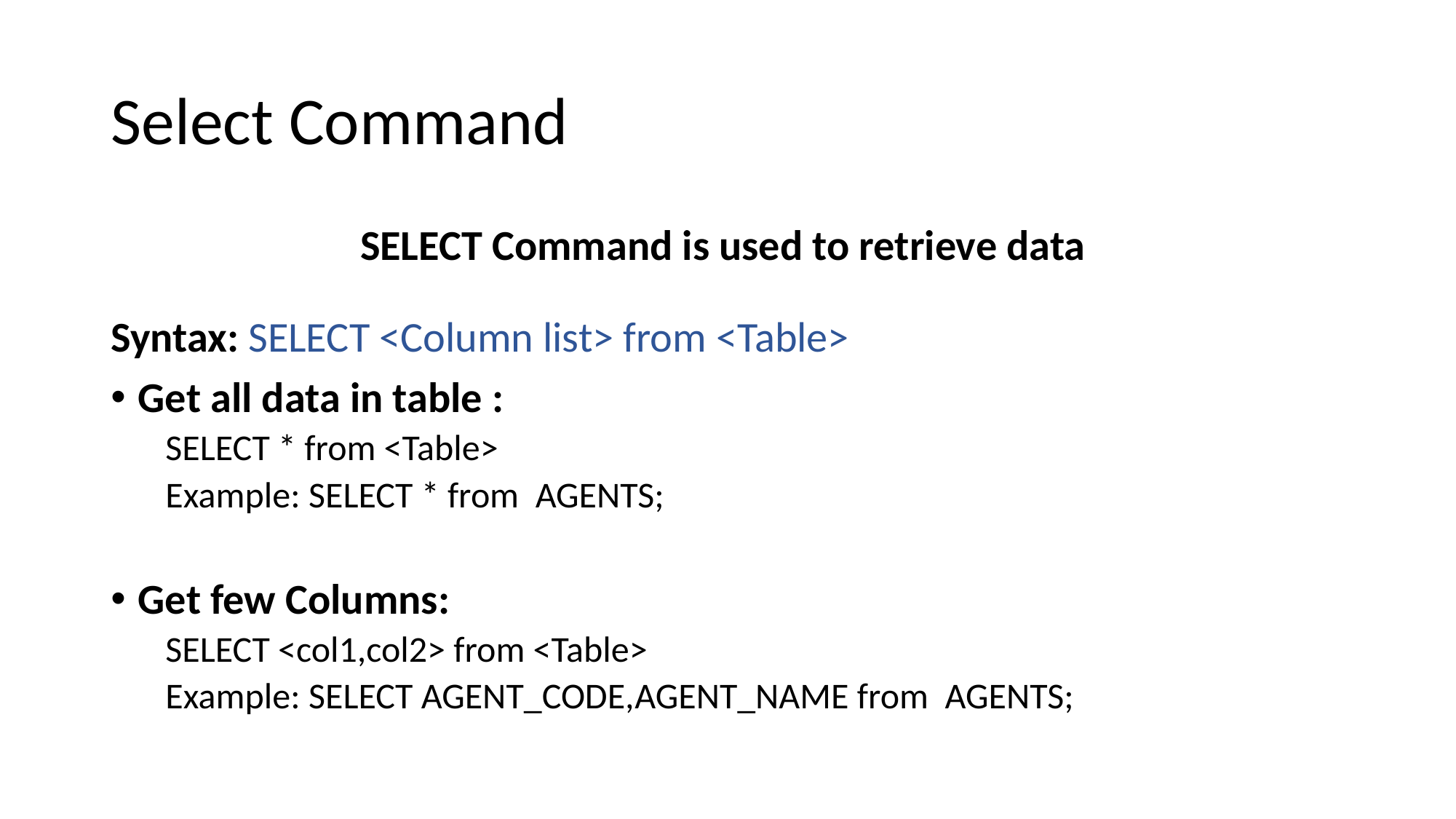

# Select Command
SELECT Command is used to retrieve data
Syntax: SELECT <Column list> from <Table>
Get all data in table :
SELECT * from <Table>
Example: SELECT * from  AGENTS;

Get few Columns:
SELECT <col1,col2> from <Table>
Example: SELECT AGENT_CODE,AGENT_NAME from  AGENTS;